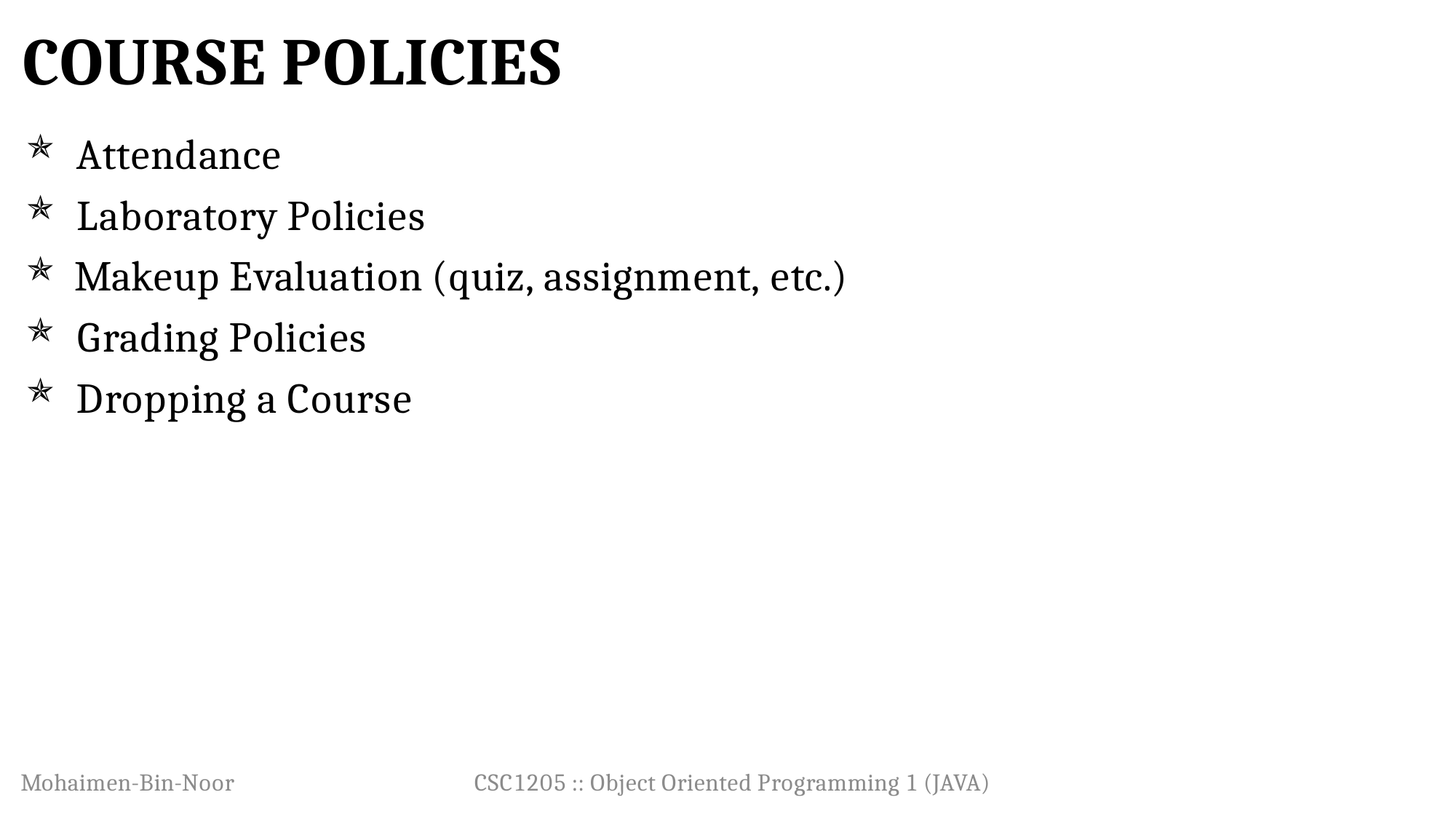

# Course Policies
Attendance
Laboratory Policies
Makeup Evaluation (quiz, assignment, etc.)
Grading Policies
Dropping a Course

Mohaimen-Bin-Noor
CSC1205 :: Object Oriented Programming 1 (JAVA)